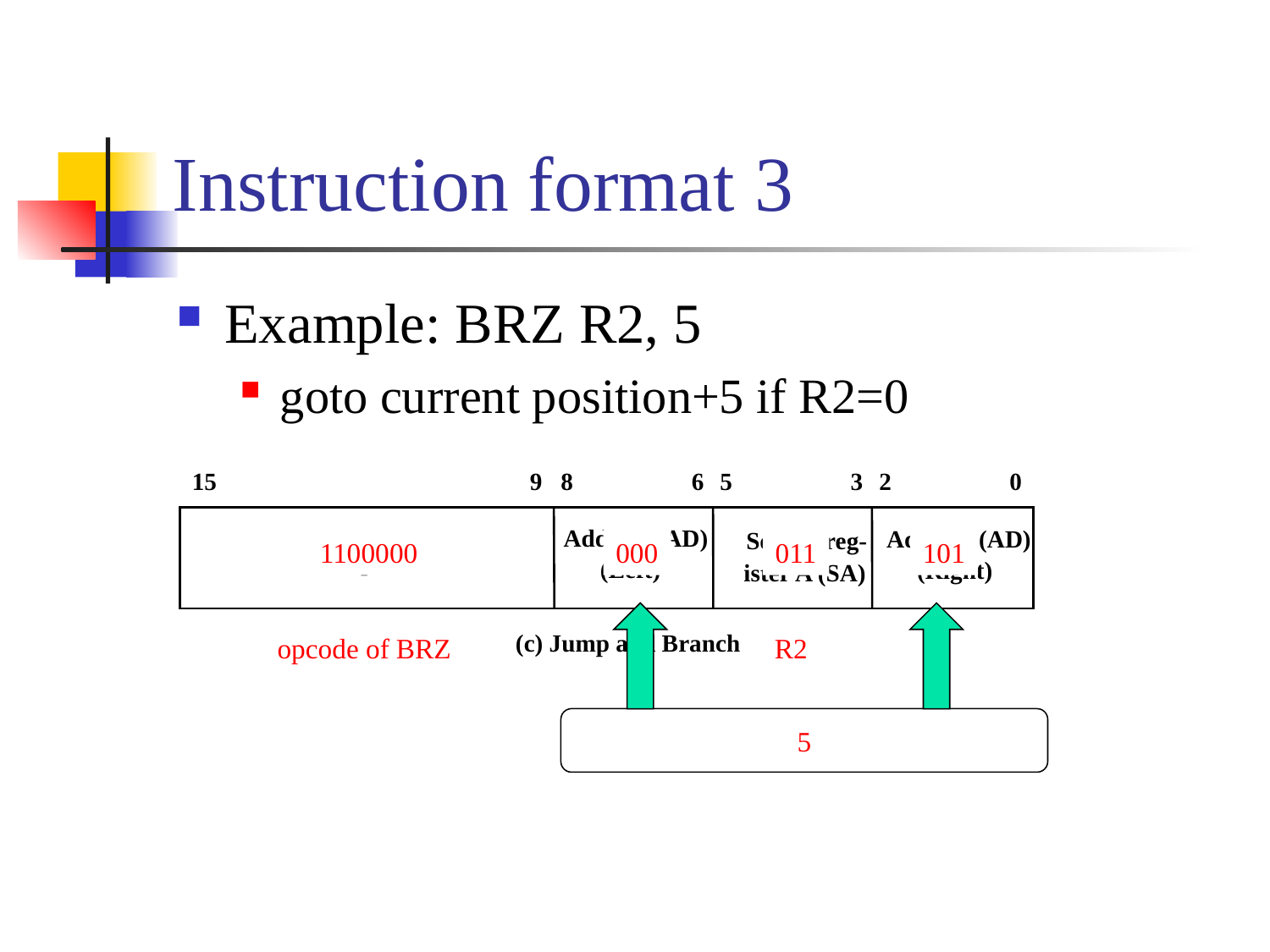

# Instruction format 3
Example: BRZ R2, 5
goto current position+5 if R2=0
15
9
8
6
5
3
2
0

Address (AD)
Address (AD)
Source reg-
1100000
000
011
101
Opcode
(Left)
(Right)
ister A (SA)

opcode of BRZ
R2
(c) Jump and Branch
5